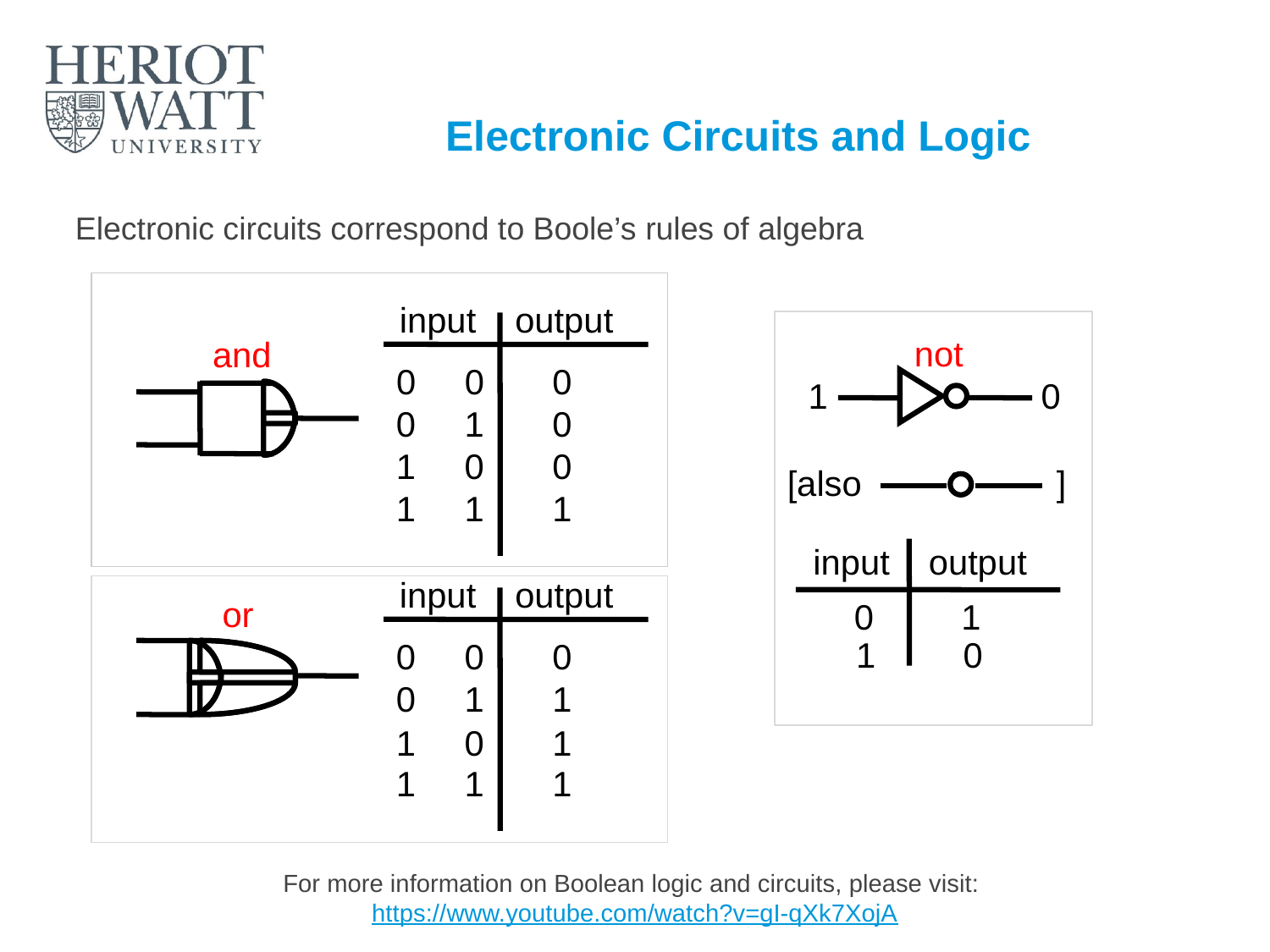

# Electronic Circuits and Logic
Electronic circuits correspond to Boole’s rules of algebra

input    output

not
and
0     0       0
1
0

0     1       0

1     0       0
[also                    ]

1     1       1
input    output
input    output

 or
0         1
1         0
0     0       0

0     1       1

1     0       1
1     1       1
For more information on Boolean logic and circuits, please visit: https://www.youtube.com/watch?v=gI-qXk7XojA